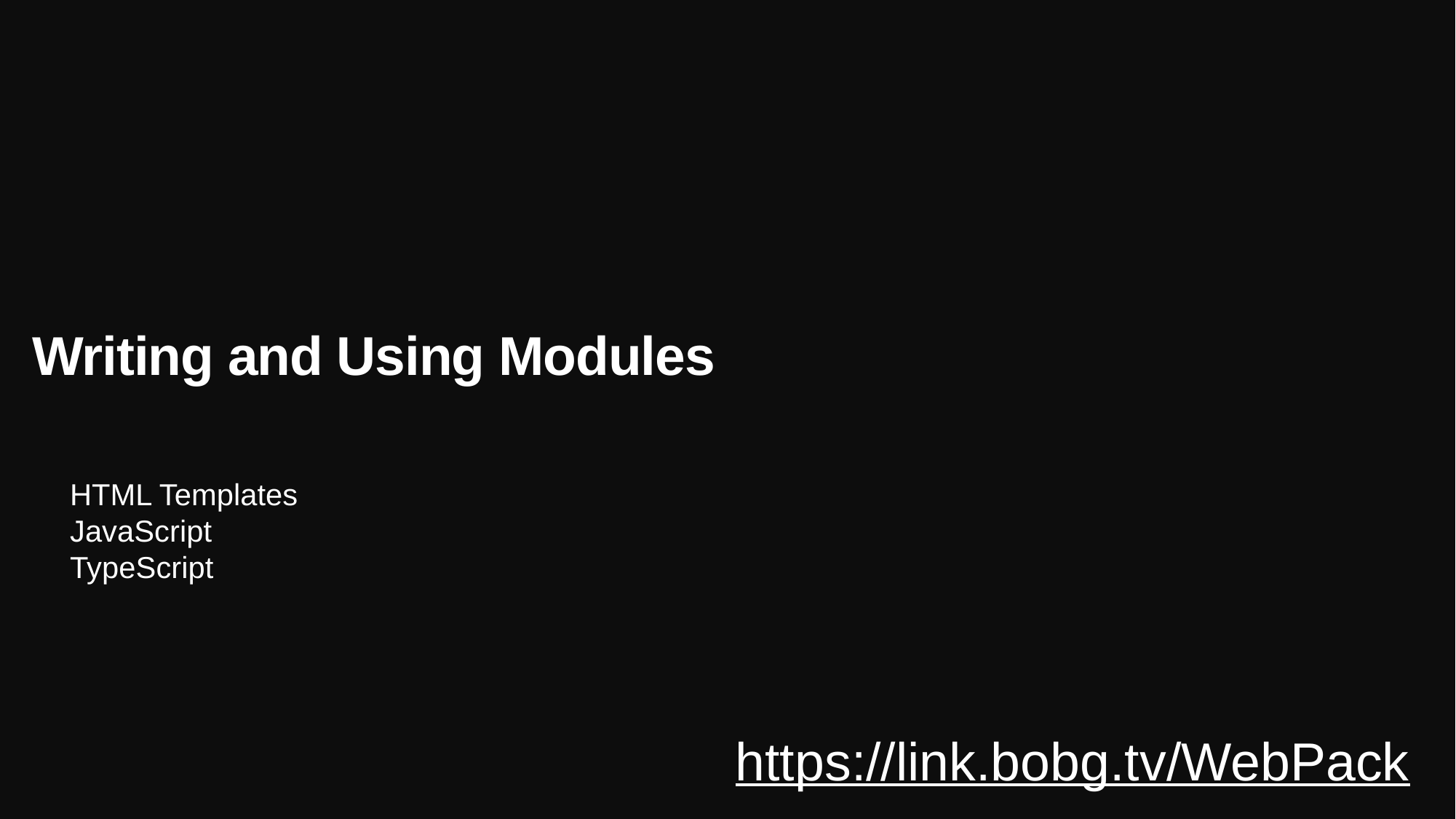

# Writing and Using Modules
HTML Templates
JavaScript
TypeScript
https://link.bobg.tv/WebPack